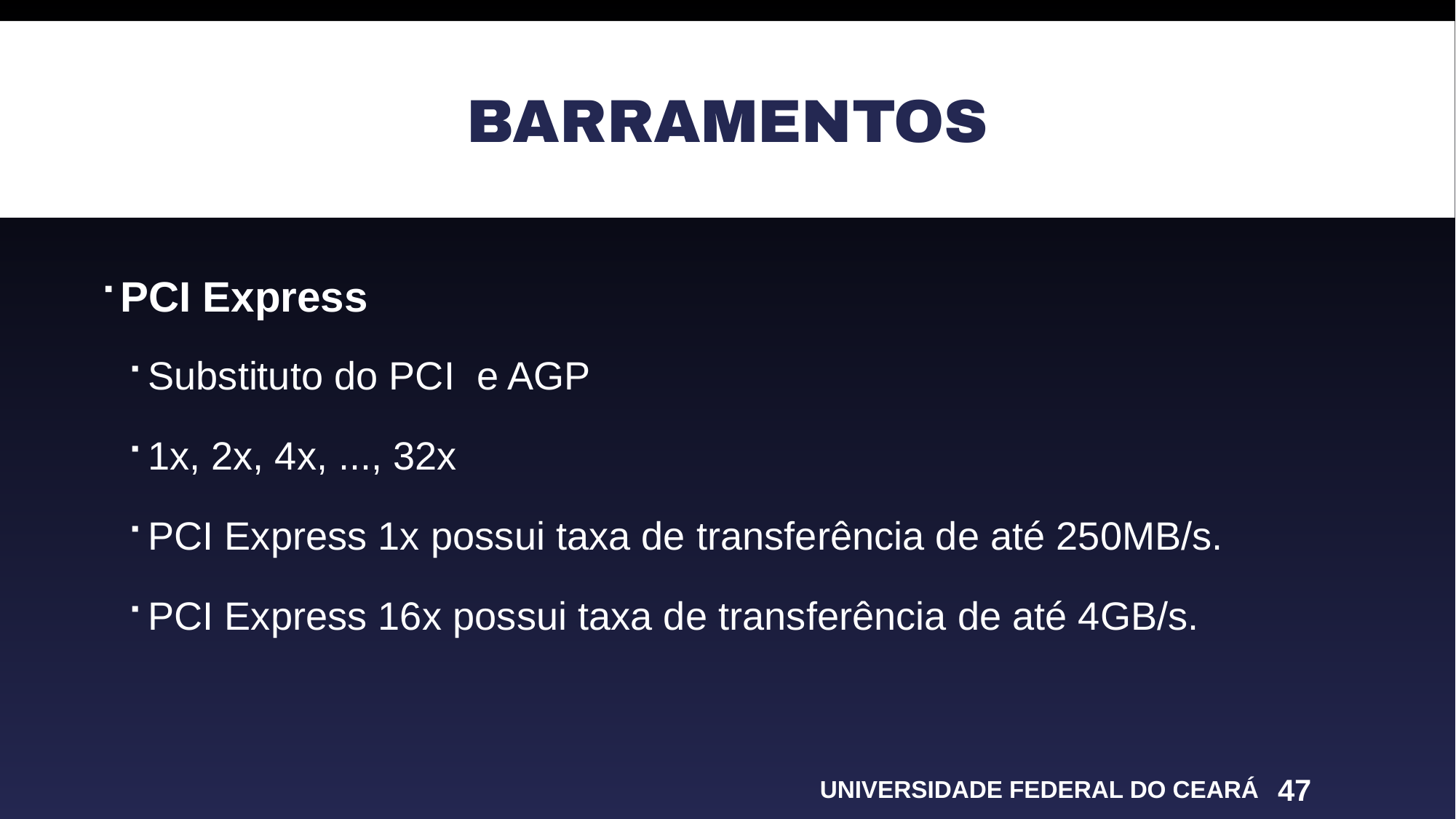

# barramentos
PCI Express
Substituto do PCI  e AGP
1x, 2x, 4x, ..., 32x
PCI Express 1x possui taxa de transferência de até 250MB/s.
PCI Express 16x possui taxa de transferência de até 4GB/s.
UNIVERSIDADE FEDERAL DO CEARÁ
47